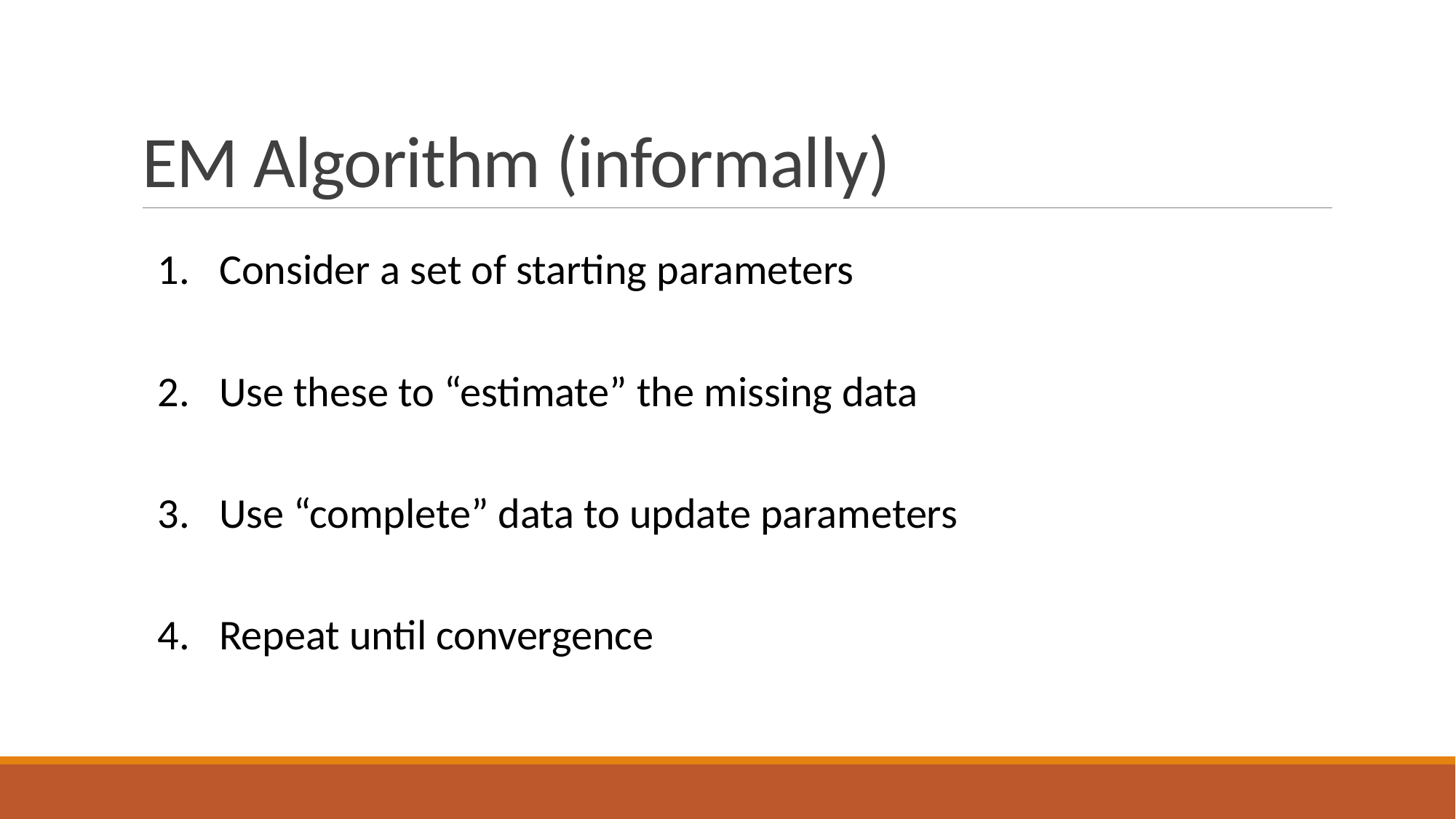

# EM Algorithm (informally)
Consider a set of starting parameters

Use these to “estimate” the missing data

Use “complete” data to update parameters

Repeat until convergence